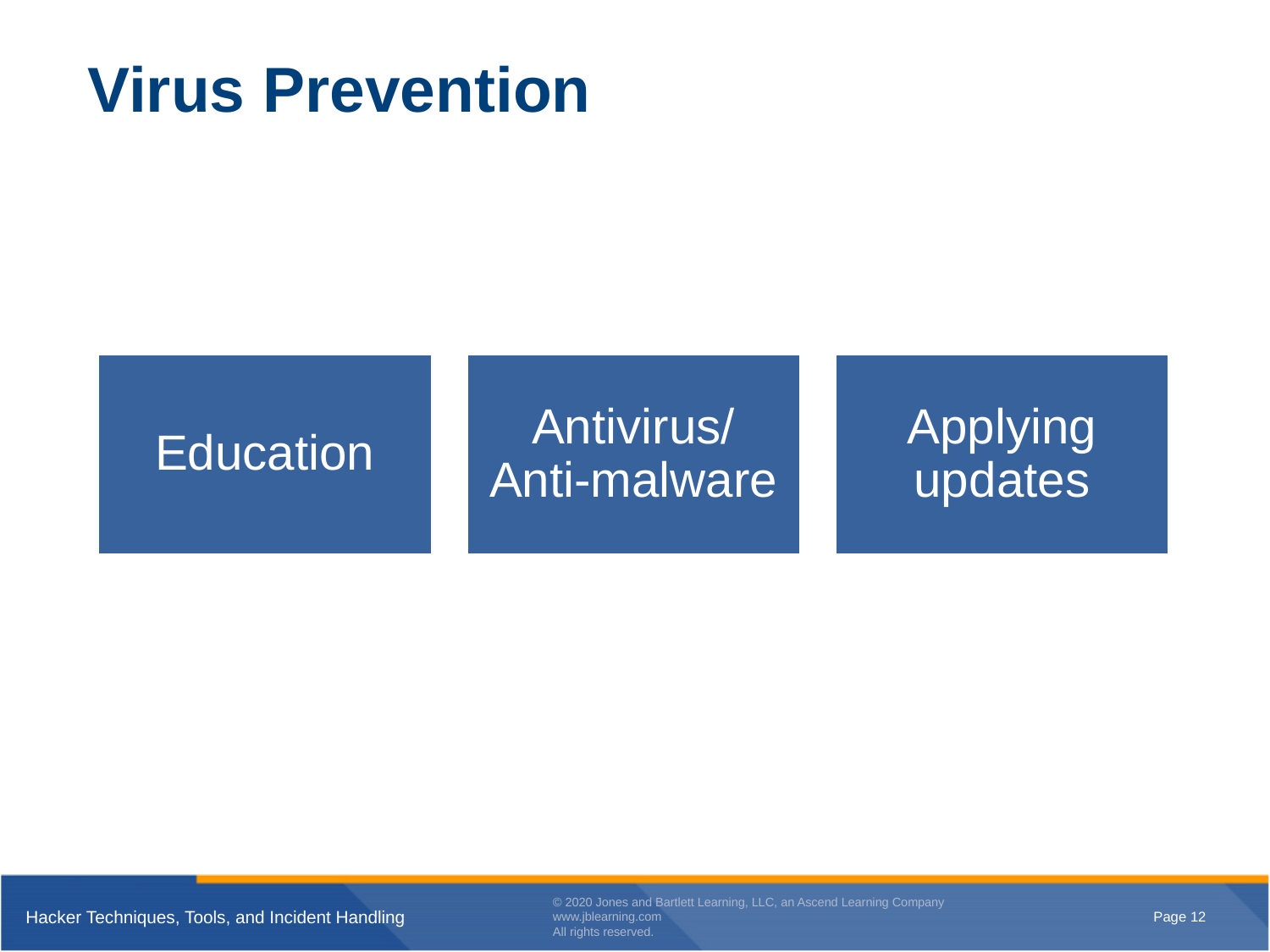

# Virus Prevention
Education
Antivirus/
Anti-malware
Applying updates